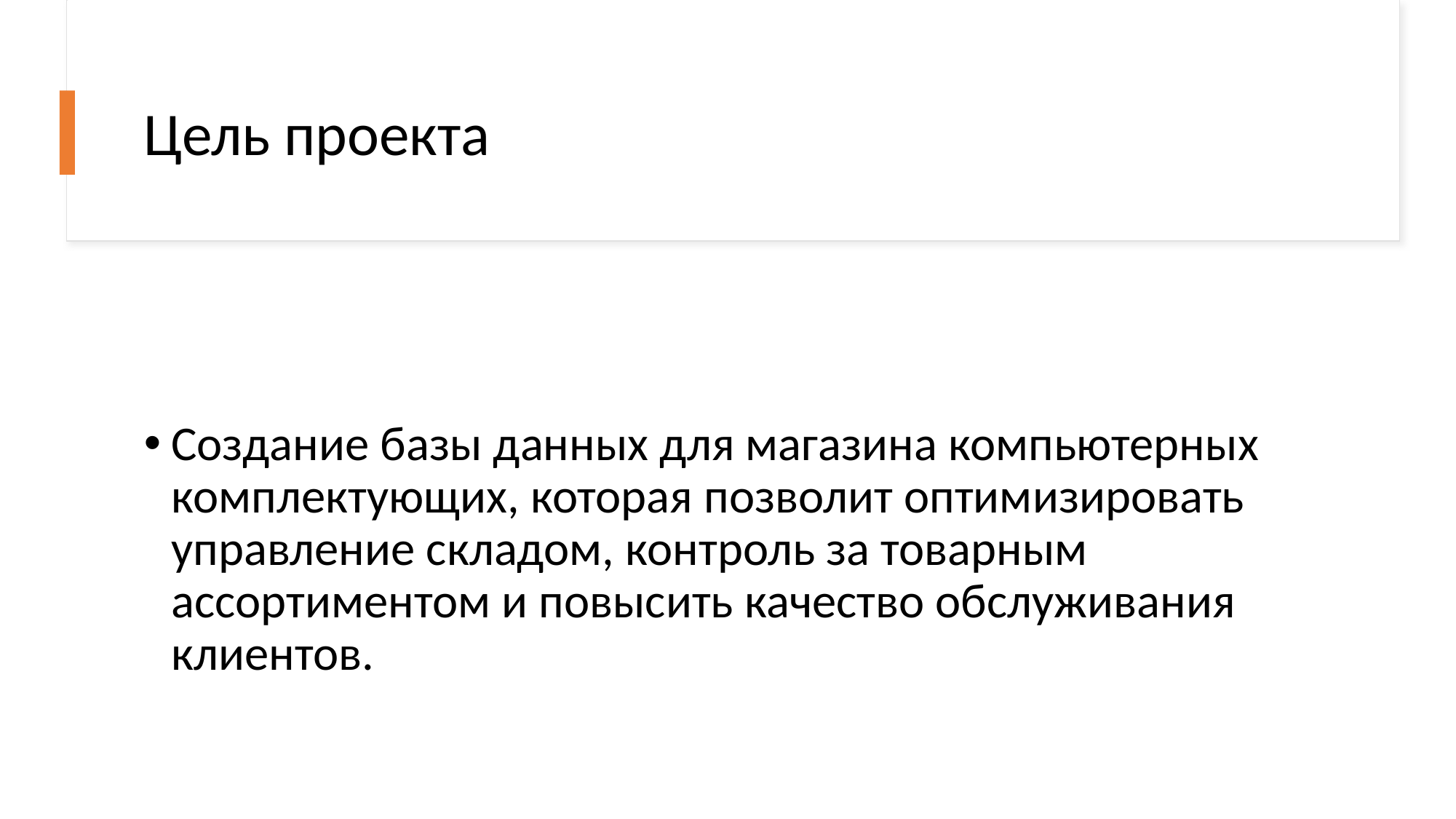

# Цель проекта

Создание базы данных для магазина компьютерных комплектующих, которая позволит оптимизировать управление складом, контроль за товарным ассортиментом и повысить качество обслуживания клиентов.